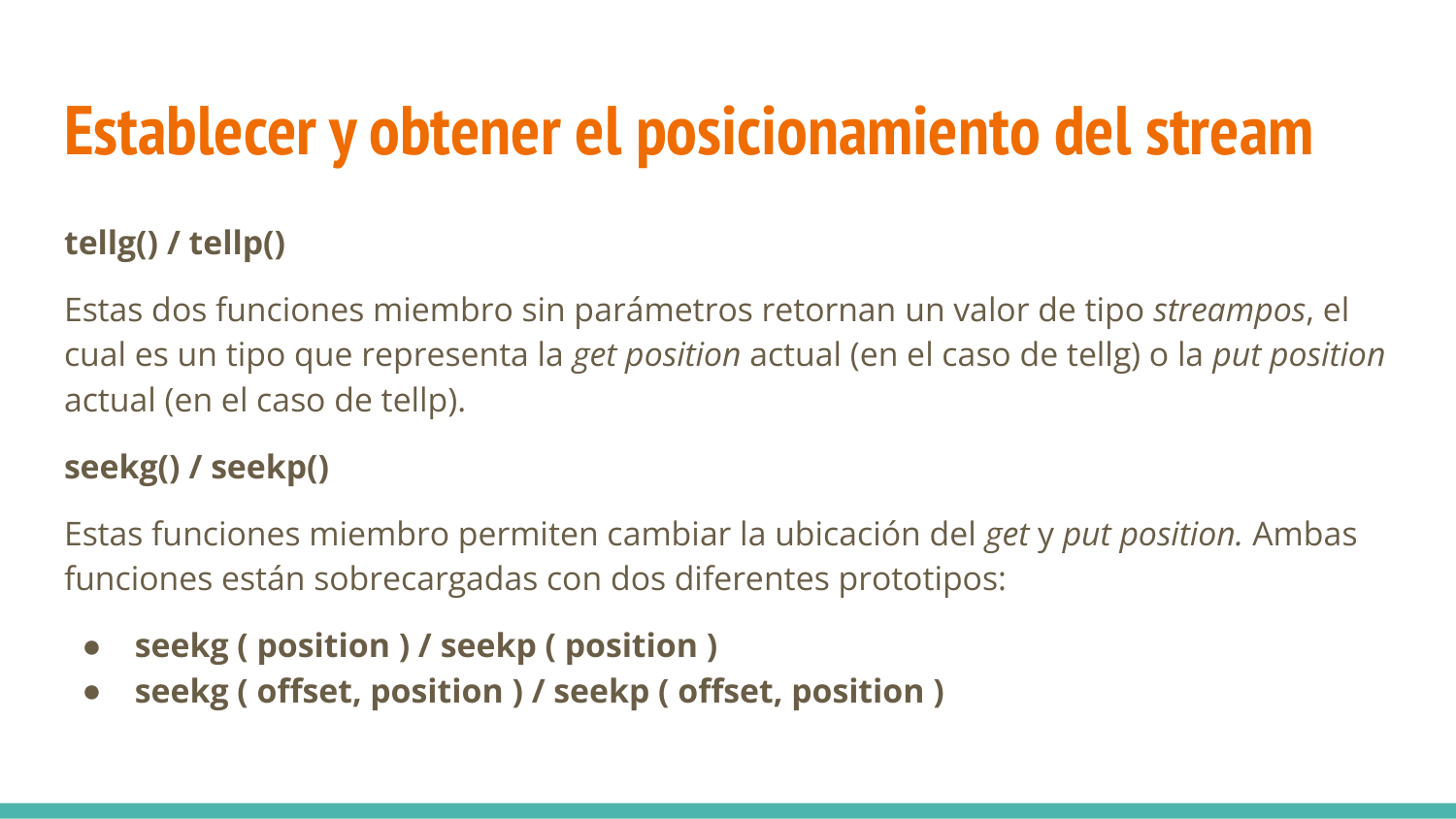

# Establecer y obtener el posicionamiento del stream
tellg() / tellp()
Estas dos funciones miembro sin parámetros retornan un valor de tipo streampos, el cual es un tipo que representa la get position actual (en el caso de tellg) o la put position actual (en el caso de tellp).
seekg() / seekp()
Estas funciones miembro permiten cambiar la ubicación del get y put position. Ambas funciones están sobrecargadas con dos diferentes prototipos:
seekg ( position ) / seekp ( position )
seekg ( offset, position ) / seekp ( offset, position )